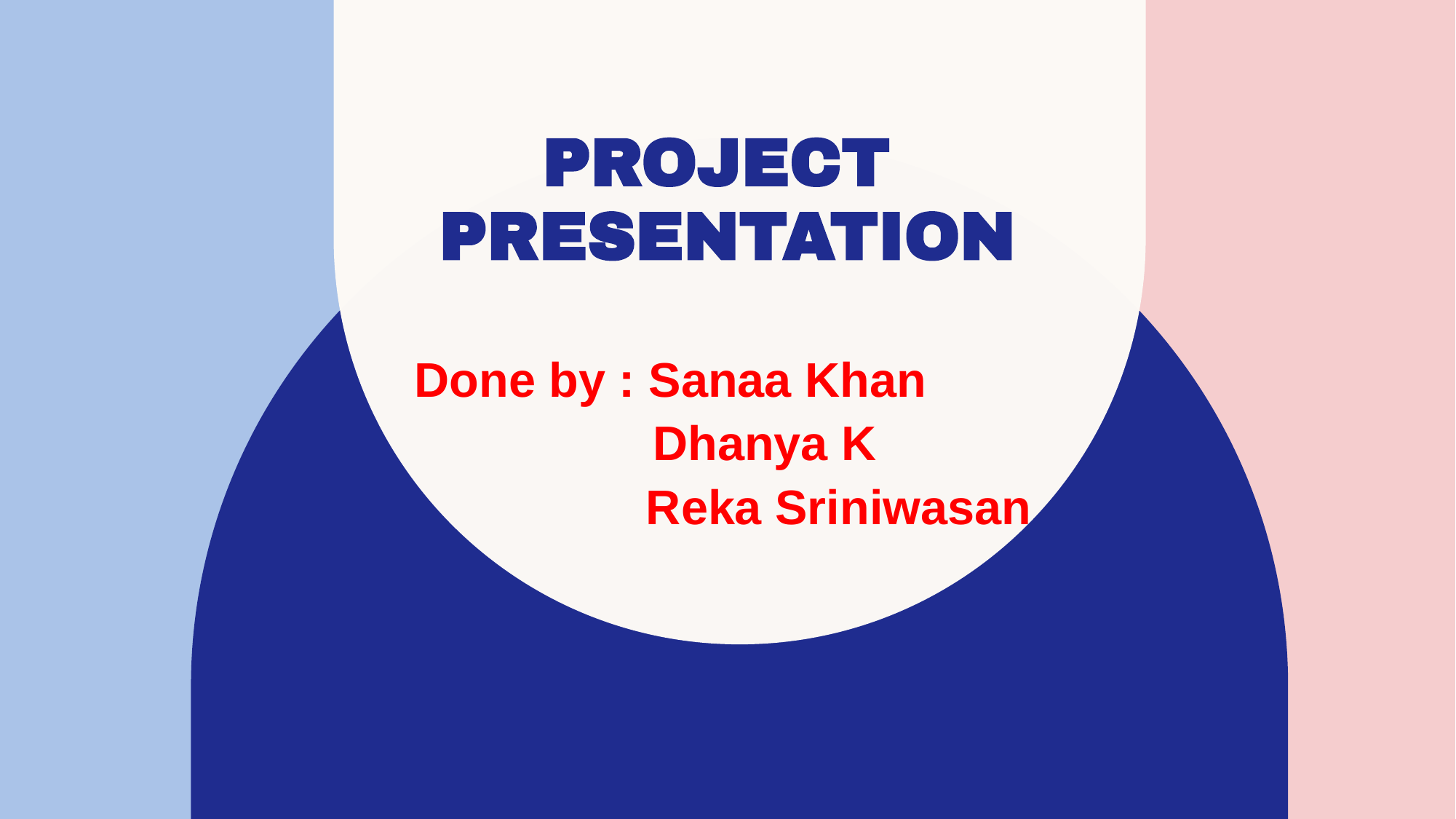

# Project presentation

Done by : Sanaa Khan
              Dhanya K
                         Reka Sriniwasan